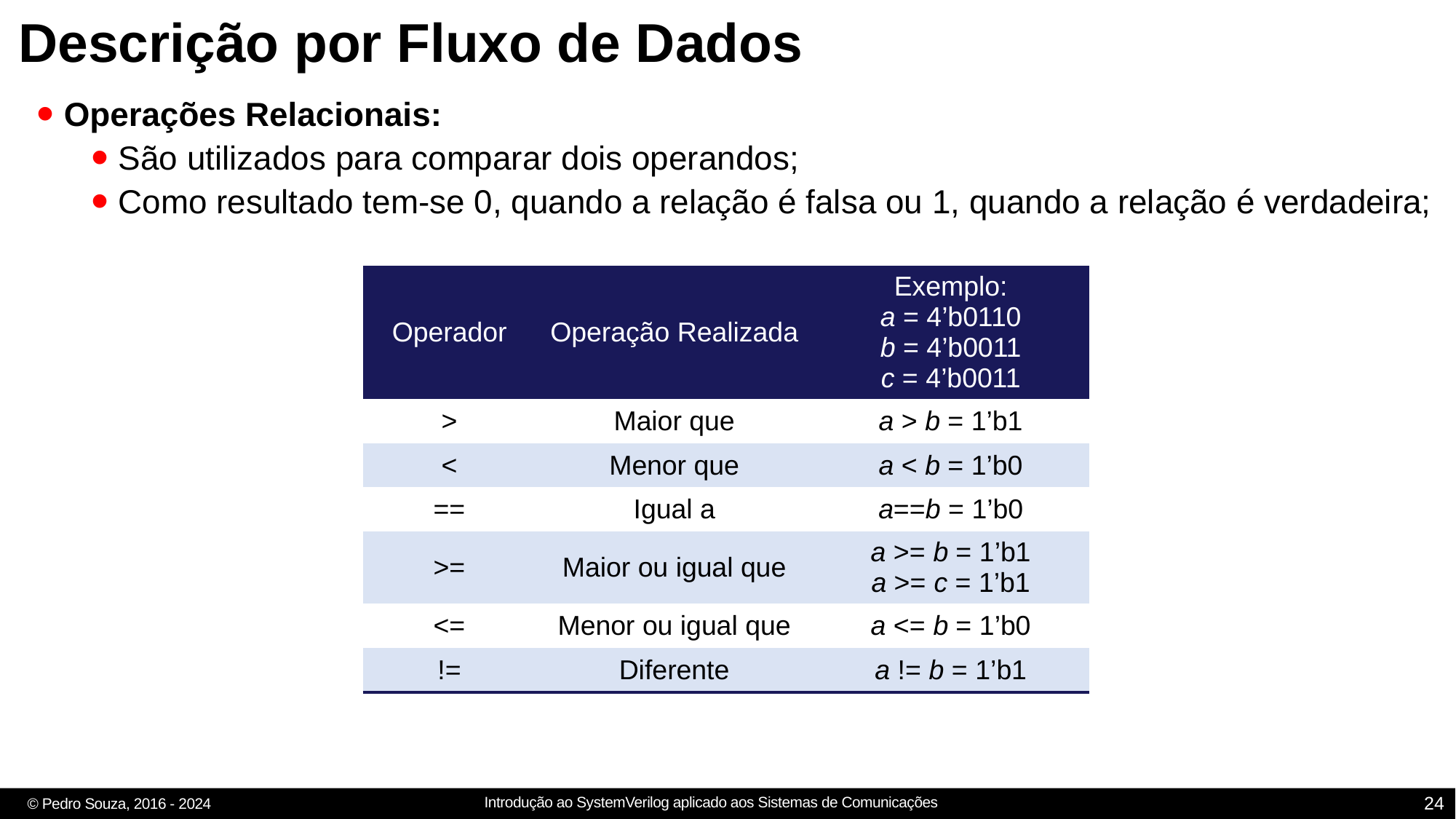

# Descrição por Fluxo de Dados
Operações Relacionais:
São utilizados para comparar dois operandos;
Como resultado tem-se 0, quando a relação é falsa ou 1, quando a relação é verdadeira;

| Operador | Operação Realizada | Exemplo: a = 4’b0110 b = 4’b0011 c = 4’b0011 |
| --- | --- | --- |
| > | Maior que | a > b = 1’b1 |
| < | Menor que | a < b = 1’b0 |
| == | Igual a | a==b = 1’b0 |
| >= | Maior ou igual que | a >= b = 1’b1 a >= c = 1’b1 |
| <= | Menor ou igual que | a <= b = 1’b0 |
| != | Diferente | a != b = 1’b1 |
24